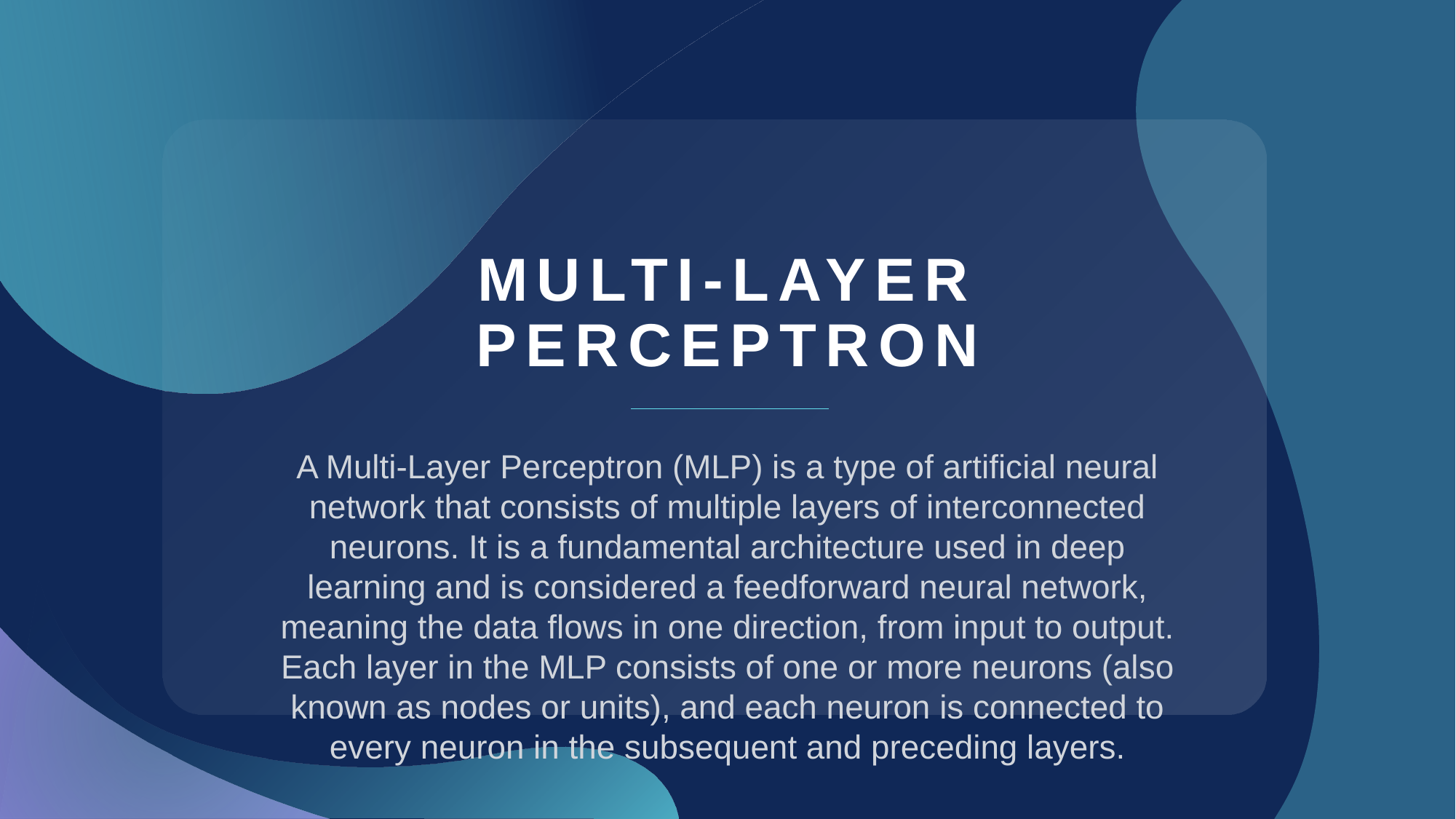

# MULTI-LAYER PERCEPTRON
A Multi-Layer Perceptron (MLP) is a type of artificial neural network that consists of multiple layers of interconnected neurons. It is a fundamental architecture used in deep learning and is considered a feedforward neural network, meaning the data flows in one direction, from input to output. Each layer in the MLP consists of one or more neurons (also known as nodes or units), and each neuron is connected to every neuron in the subsequent and preceding layers.